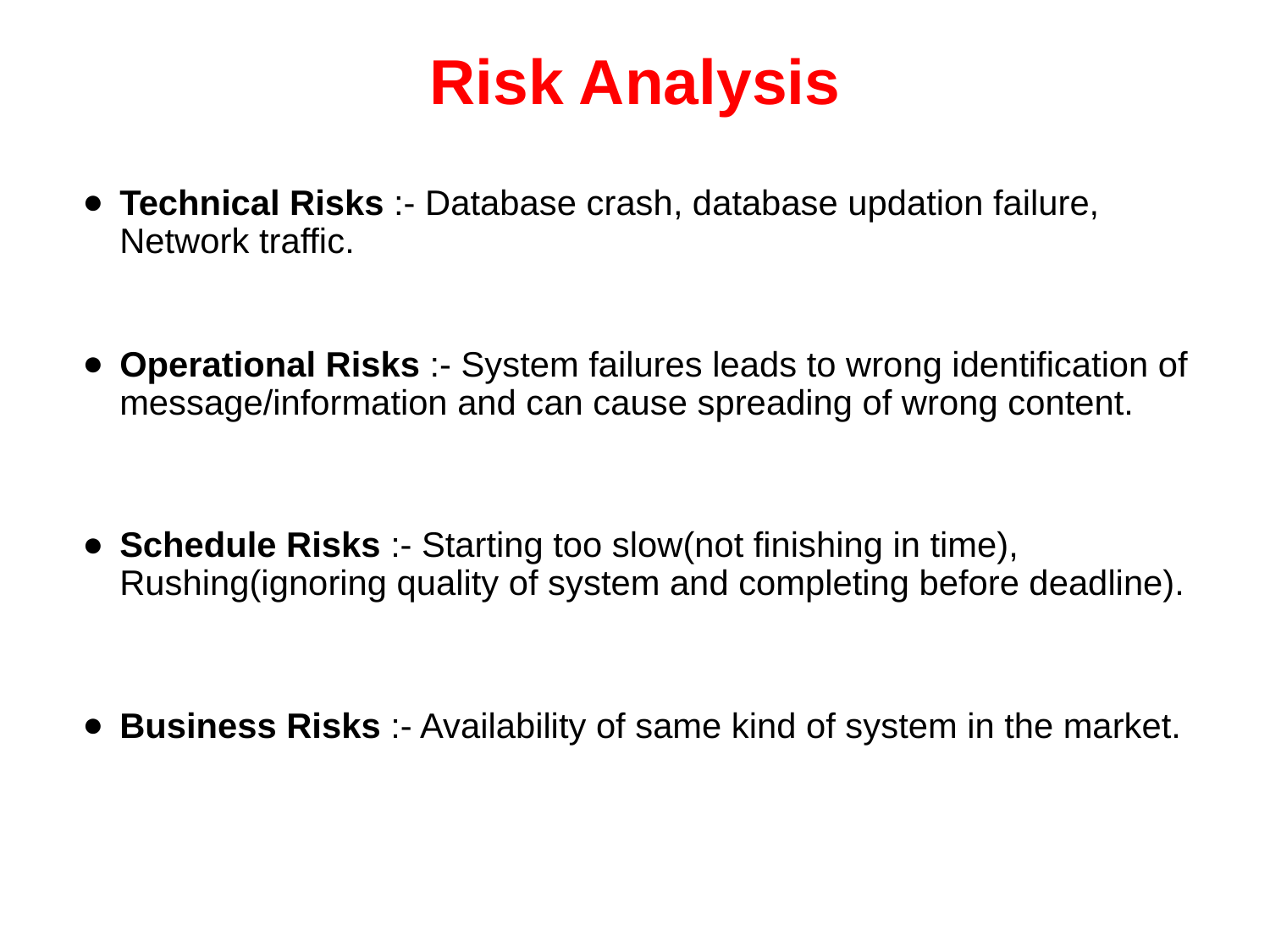

# Risk Analysis
Technical Risks :- Database crash, database updation failure, Network traffic.

Operational Risks :- System failures leads to wrong identification of message/information and can cause spreading of wrong content.

Schedule Risks :- Starting too slow(not finishing in time), Rushing(ignoring quality of system and completing before deadline).

Business Risks :- Availability of same kind of system in the market.